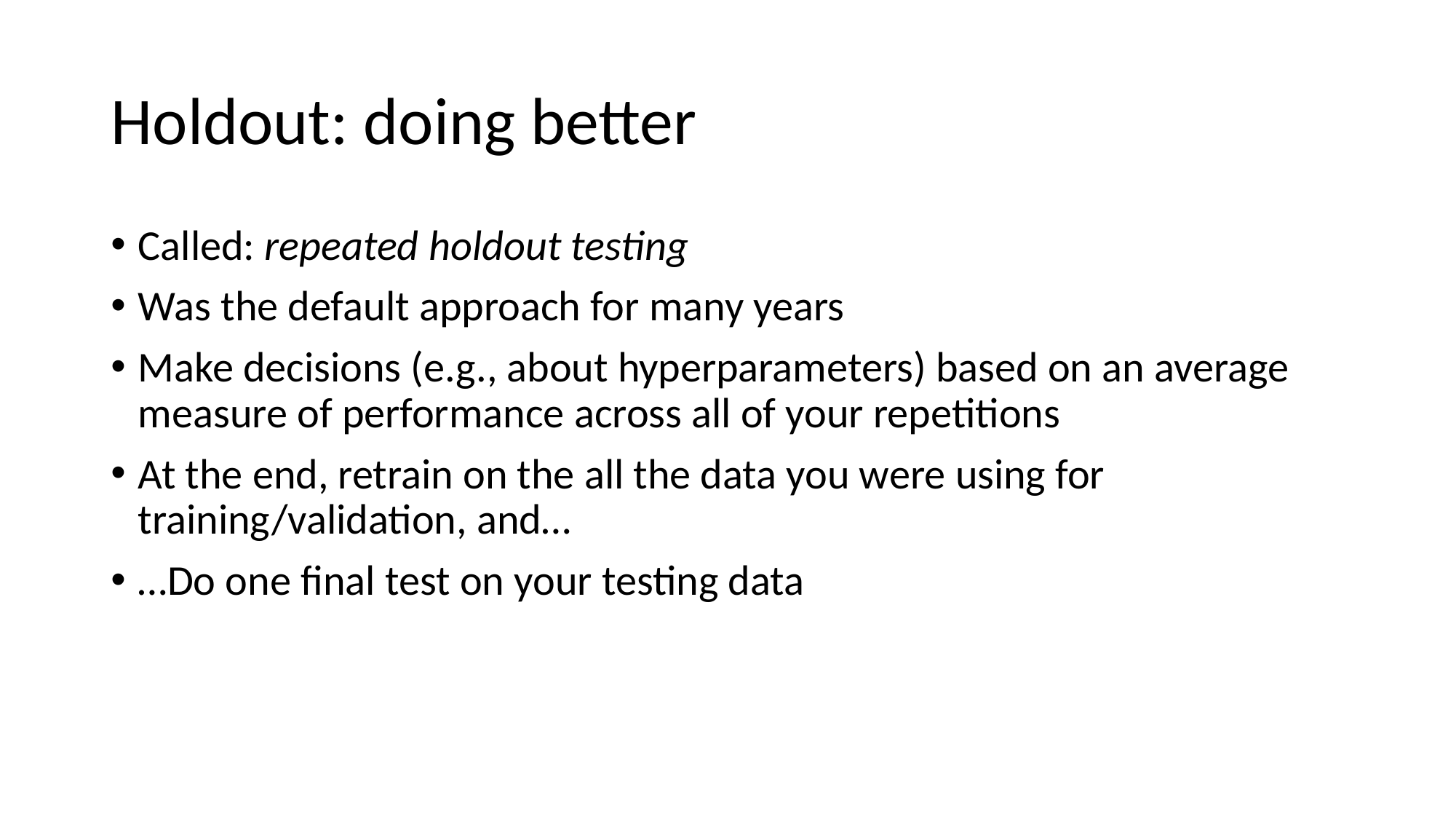

# Holdout: doing better
Called: repeated holdout testing
Was the default approach for many years
Make decisions (e.g., about hyperparameters) based on an average measure of performance across all of your repetitions
At the end, retrain on the all the data you were using for training/validation, and…
…Do one final test on your testing data